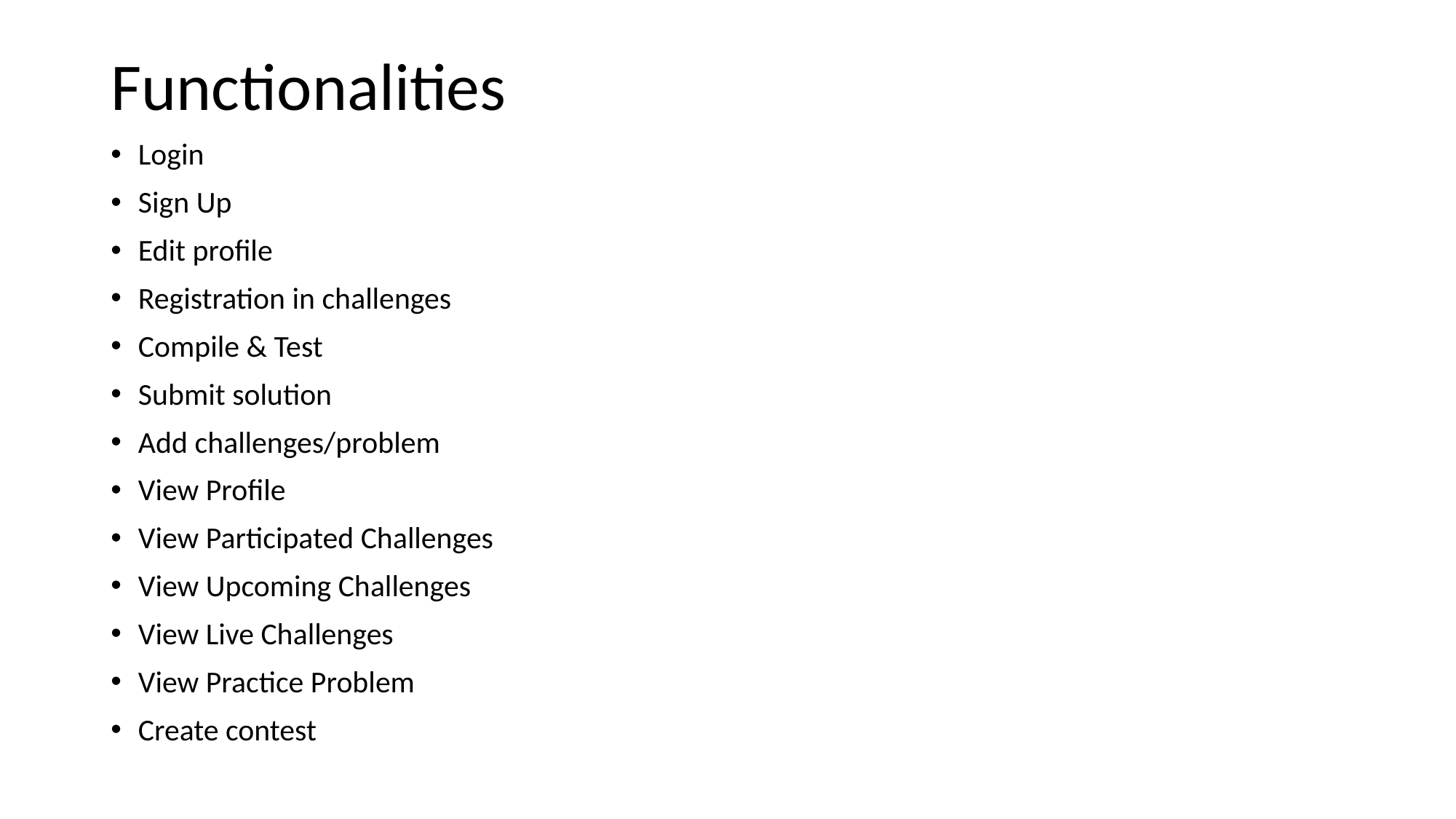

# Functionalities
Login
Sign Up
Edit profile
Registration in challenges
Compile & Test
Submit solution
Add challenges/problem
View Profile
View Participated Challenges
View Upcoming Challenges
View Live Challenges
View Practice Problem
Create contest